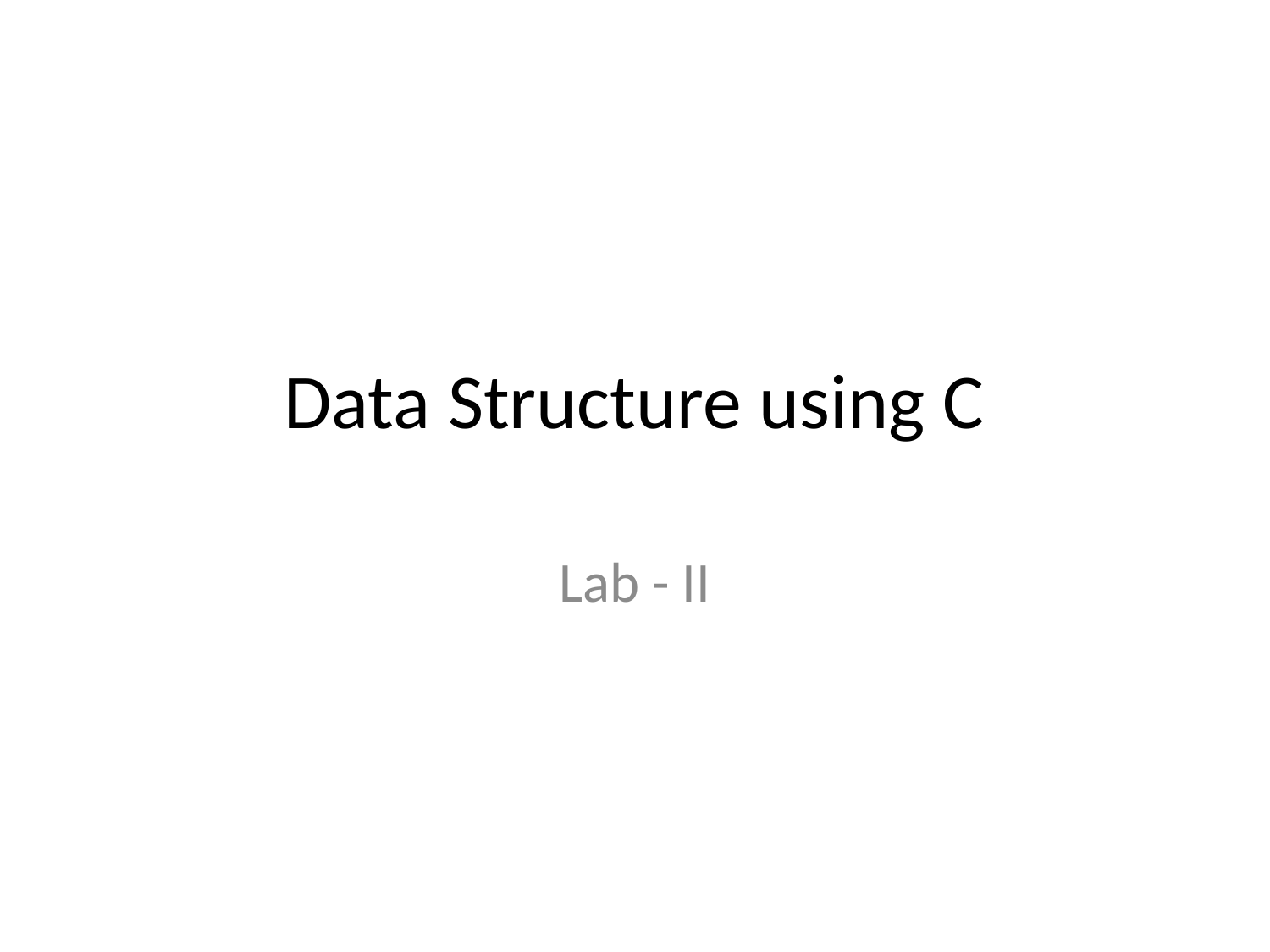

# Data Structure using C
Lab - II